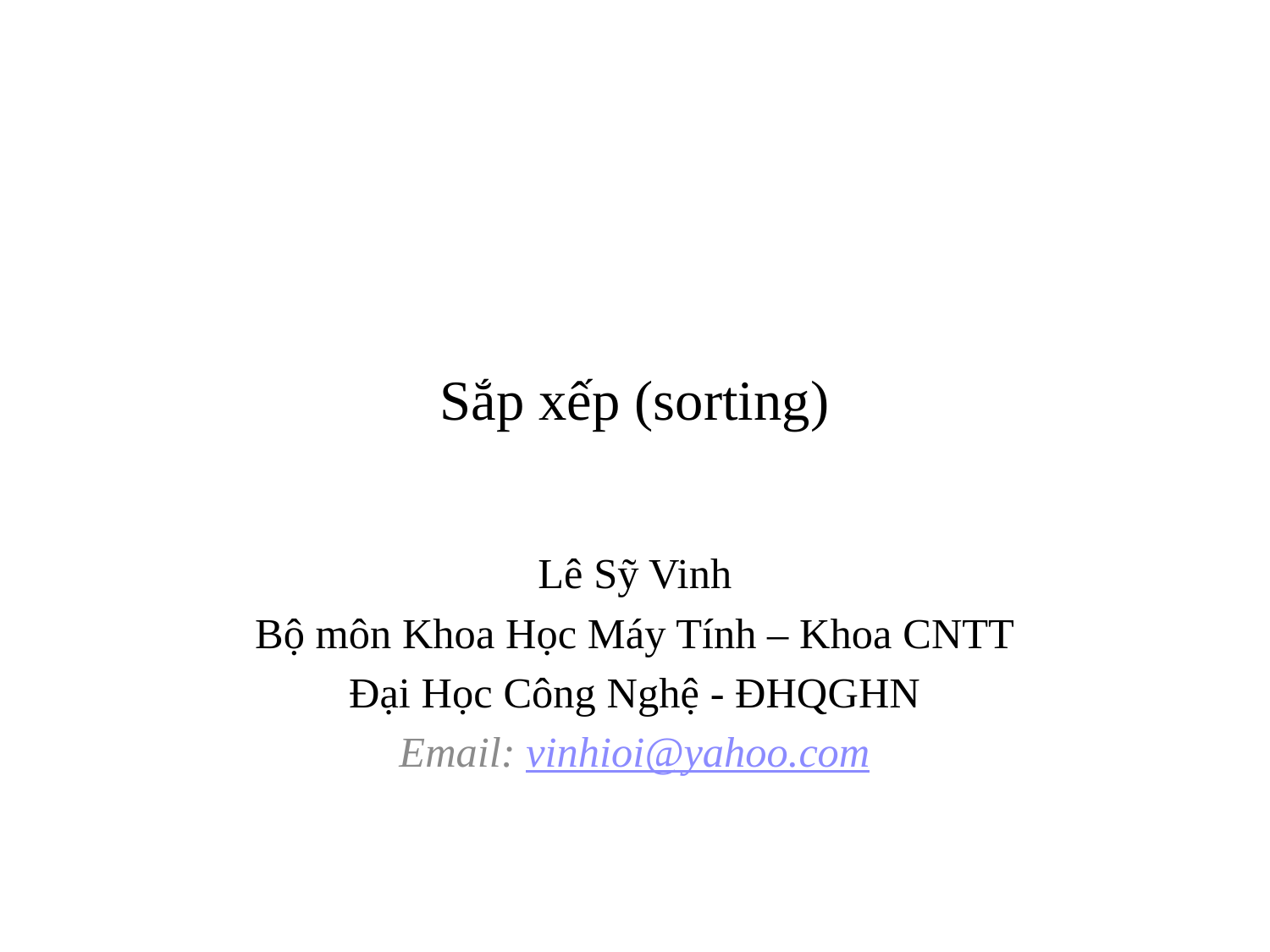

# Sắp xếp (sorting)
Lê Sỹ Vinh
Bộ môn Khoa Học Máy Tính – Khoa CNTT
Đại Học Công Nghệ - ĐHQGHN
Email: vinhioi@yahoo.com